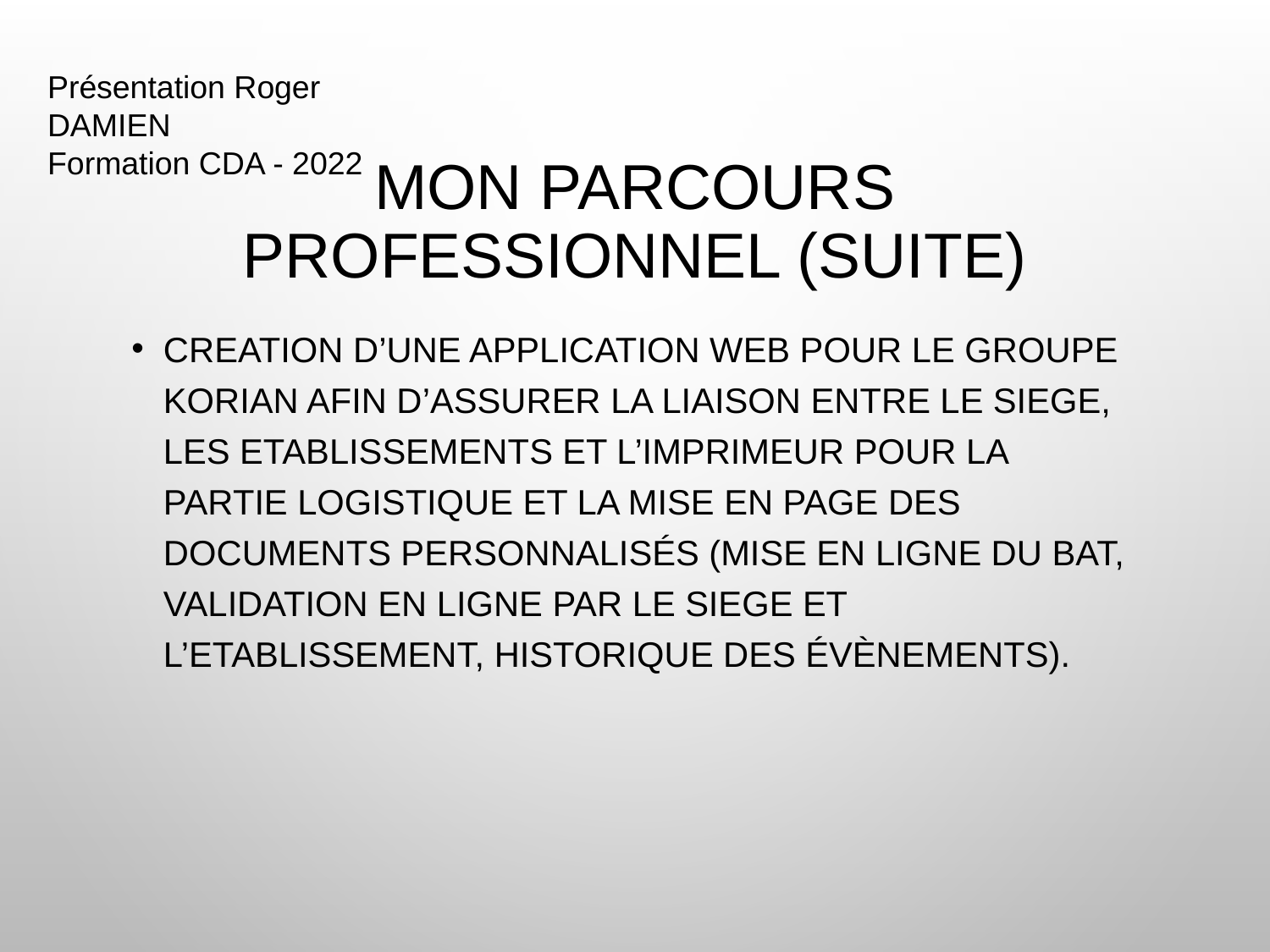

Présentation Roger DAMIEN
Formation CDA - 2022
# Mon parcours professionnel (suite)
Creation d’une application web pour le groupe korian afin d’assurer la liaison entre le siege, les etablissements et l’imprimeur pour la partie logistique et la mise en page des documents personnalisés (mise en ligne du bat, validation en ligne par le siege et l’etablissement, historique des évènements).